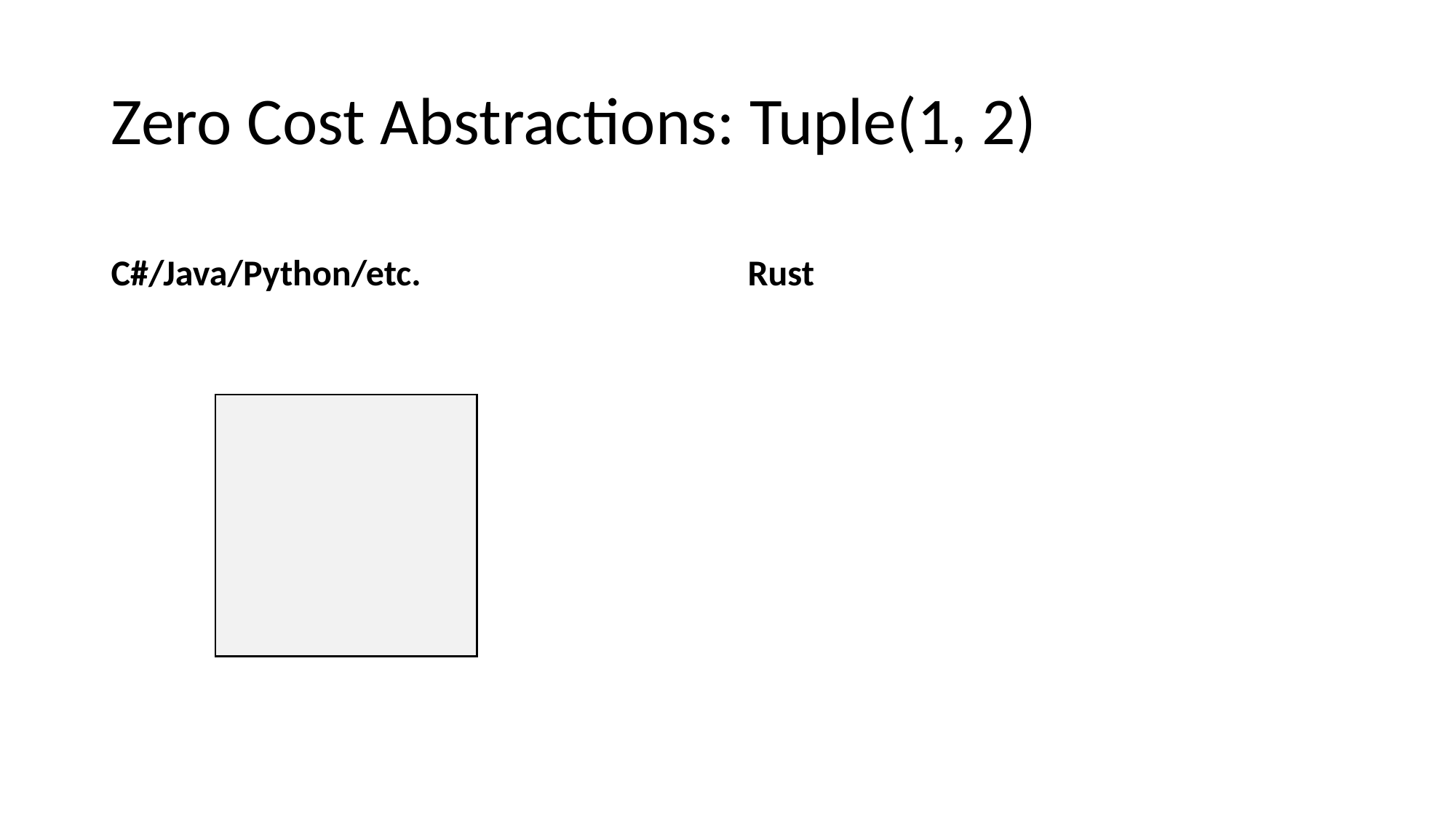

# Zero Cost Abstractions: Tuple(1, 2)
C#/Java/Python/etc.
Rust